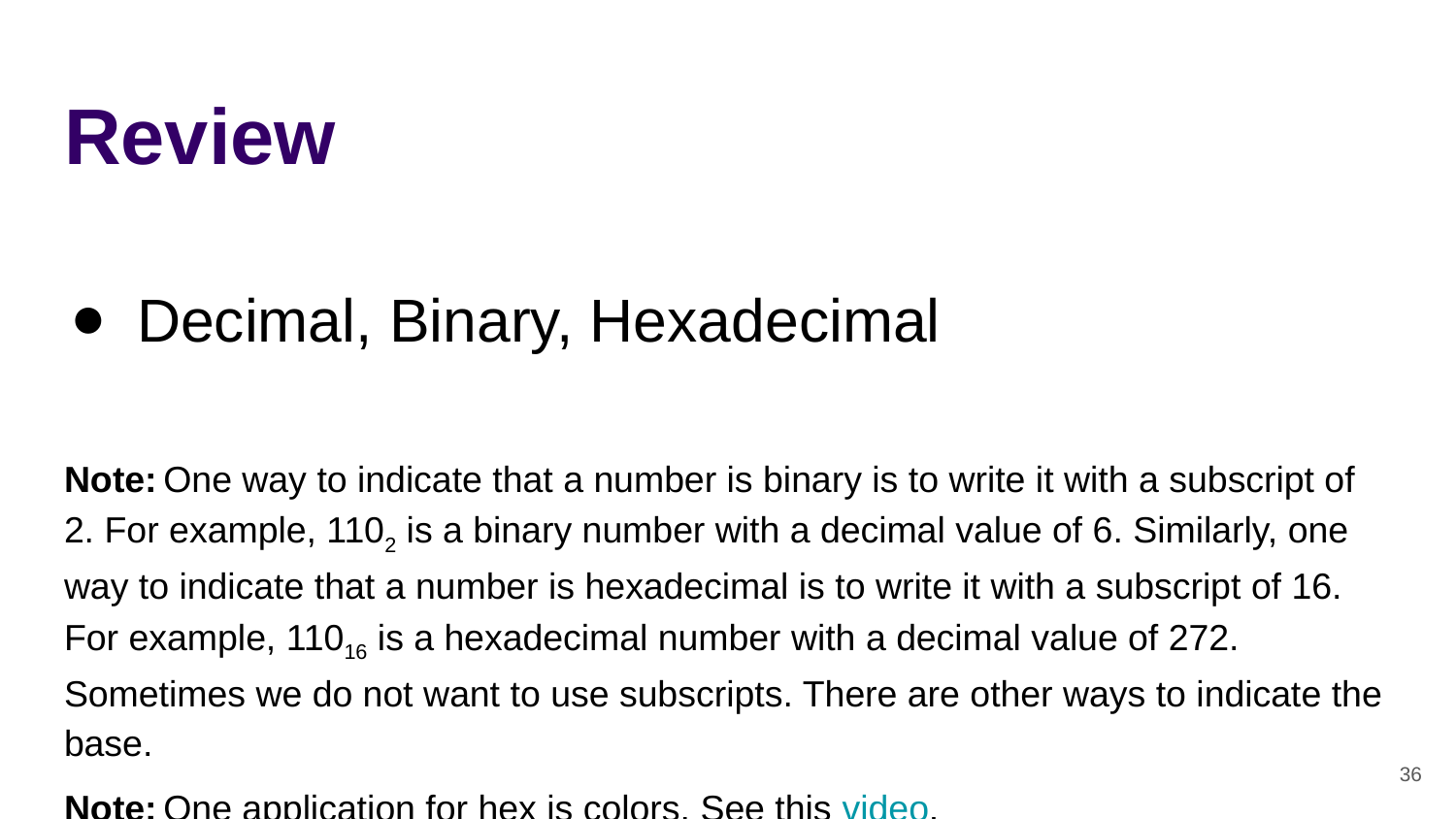

# Review

Decimal, Binary, Hexadecimal

Note: One way to indicate that a number is binary is to write it with a subscript of 2. For example, 1102 is a binary number with a decimal value of 6. Similarly, one way to indicate that a number is hexadecimal is to write it with a subscript of 16. For example, 11016 is a hexadecimal number with a decimal value of 272. Sometimes we do not want to use subscripts. There are other ways to indicate the base.
Note: One application for hex is colors. See this video.
36